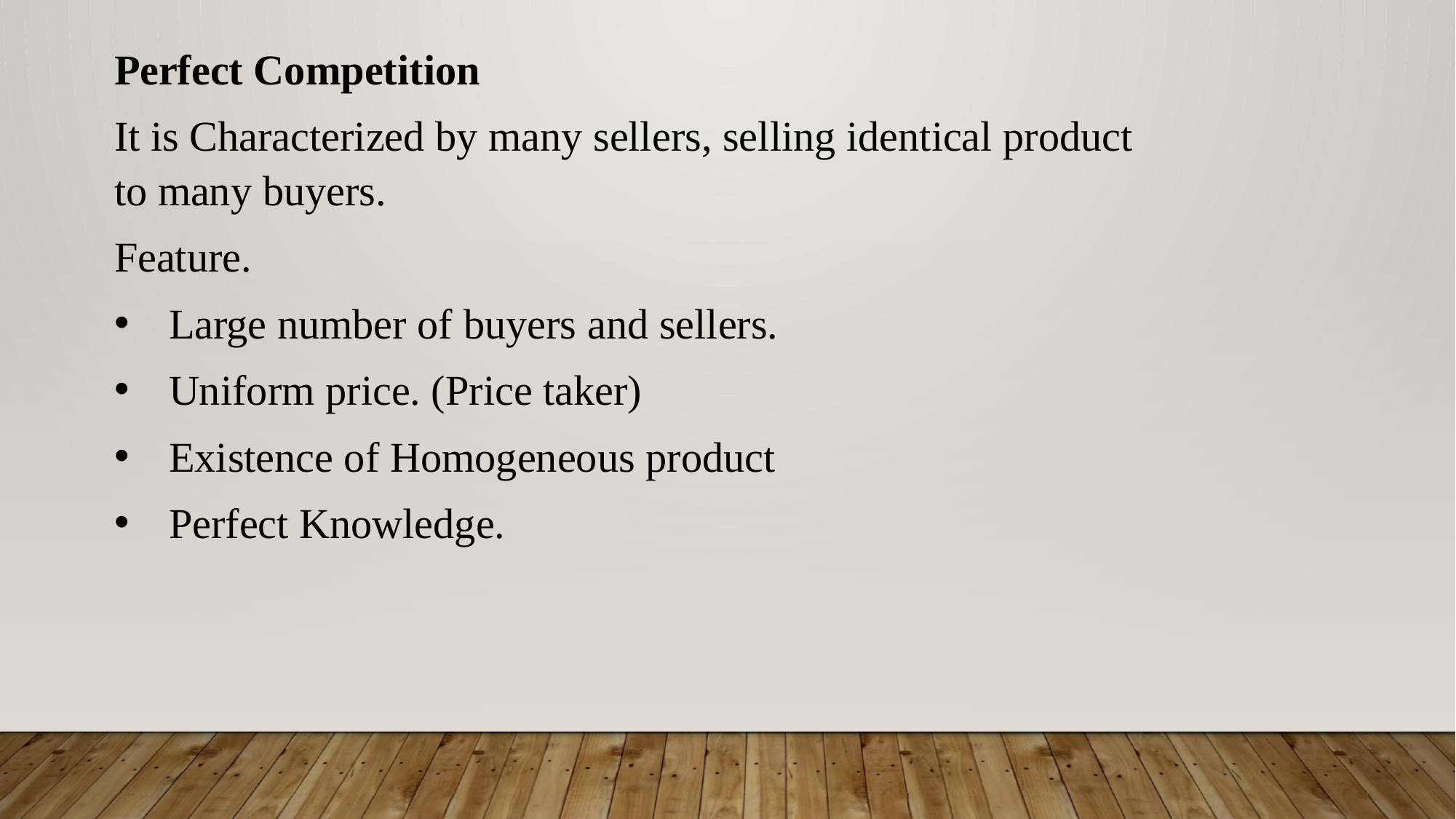

Perfect Competition
It is Characterized by many sellers, selling identical product to many buyers.
Feature.
Large number of buyers and sellers.
Uniform price. (Price taker)
Existence of Homogeneous product
Perfect Knowledge.